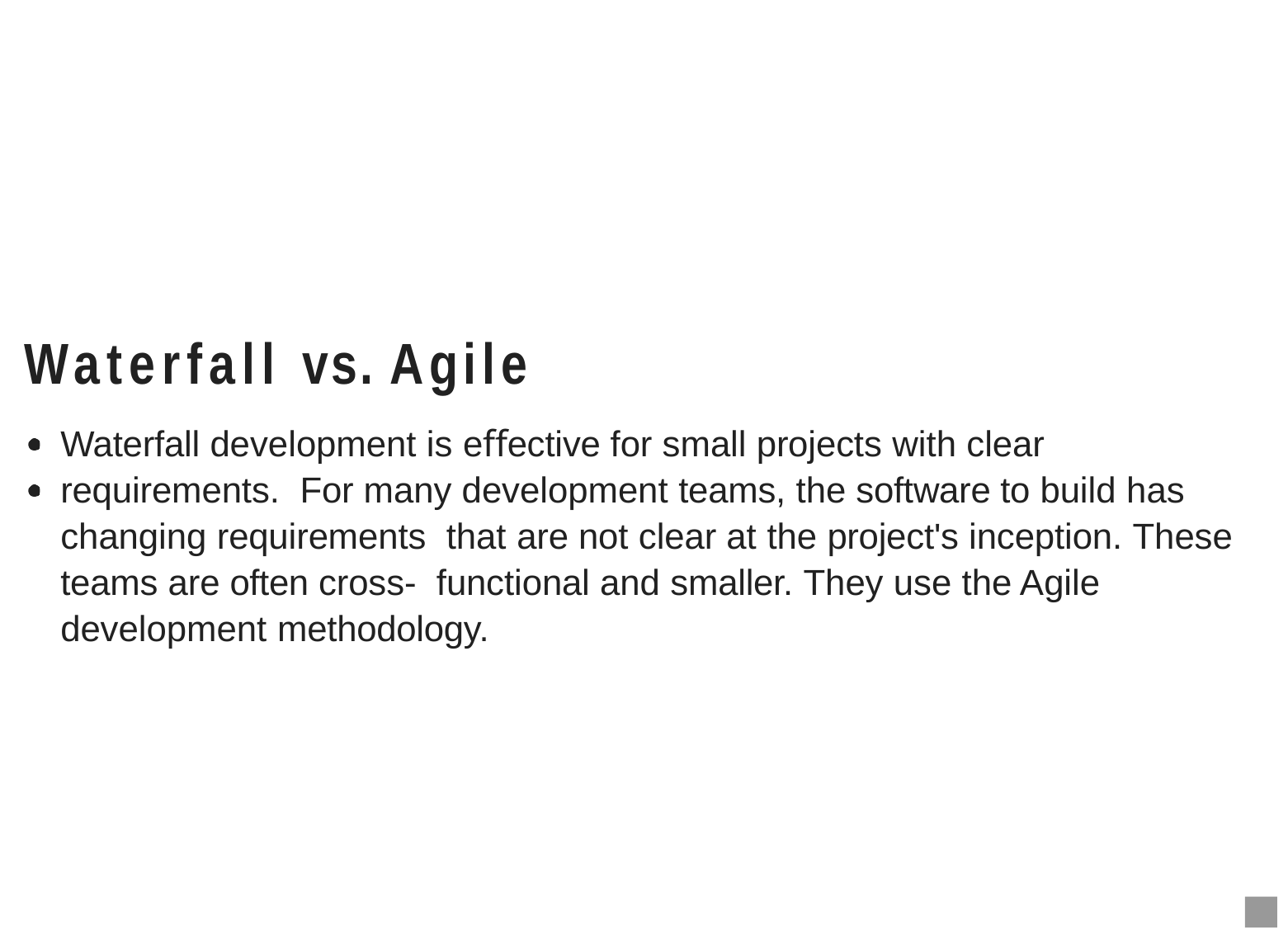

# Waterfall vs. Agile
Waterfall development is eﬀective for small projects with clear requirements.  For many development teams, the software to build has changing requirements  that are not clear at the project's inception. These teams are often cross-  functional and smaller. They use the Agile development methodology.